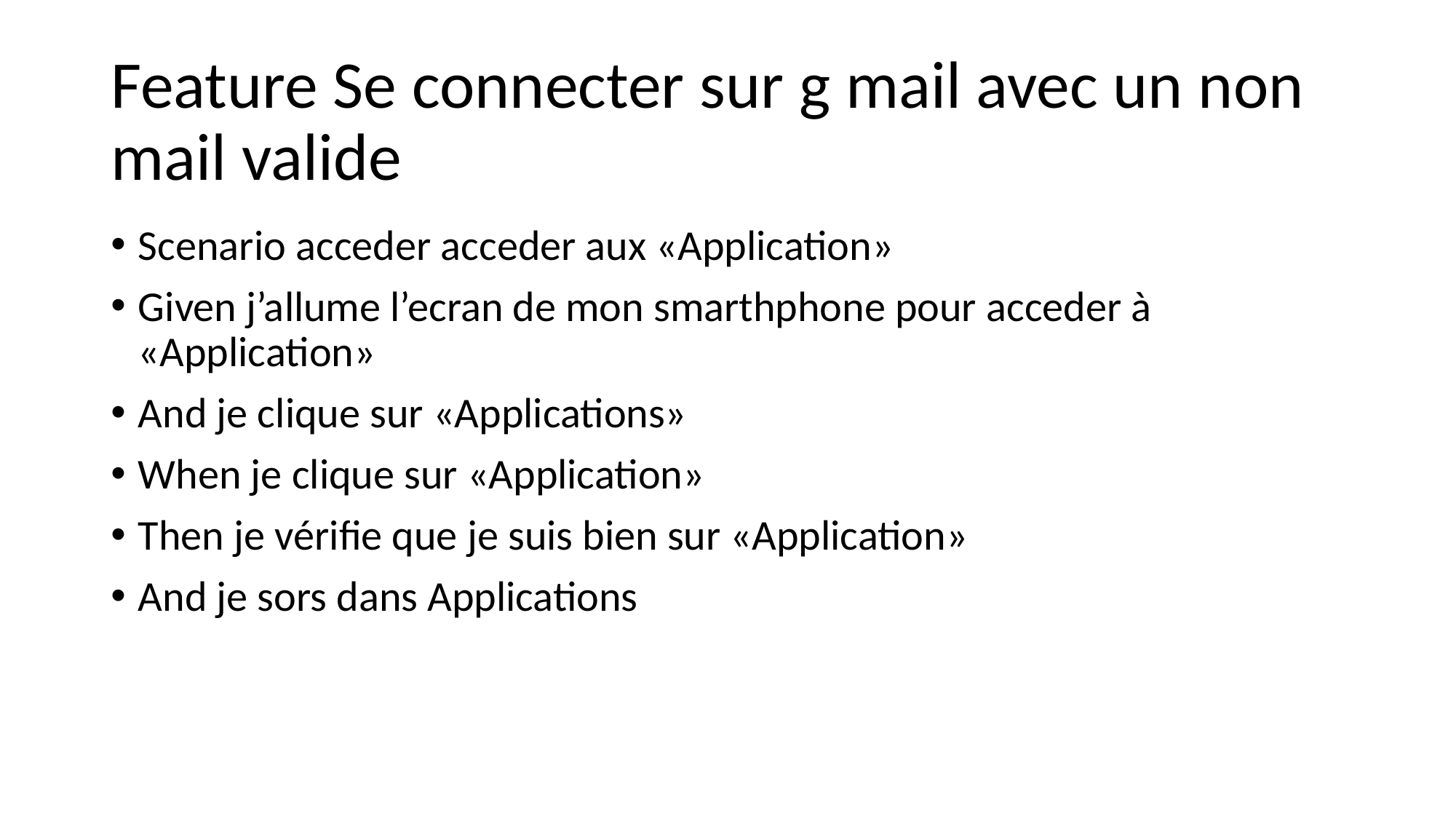

# Feature Se connecter sur g mail avec un non mail valide
Scenario acceder acceder aux «Application»
Given j’allume l’ecran de mon smarthphone pour acceder à «Application»
And je clique sur «Applications»
When je clique sur «Application»
Then je vérifie que je suis bien sur «Application»
And je sors dans Applications